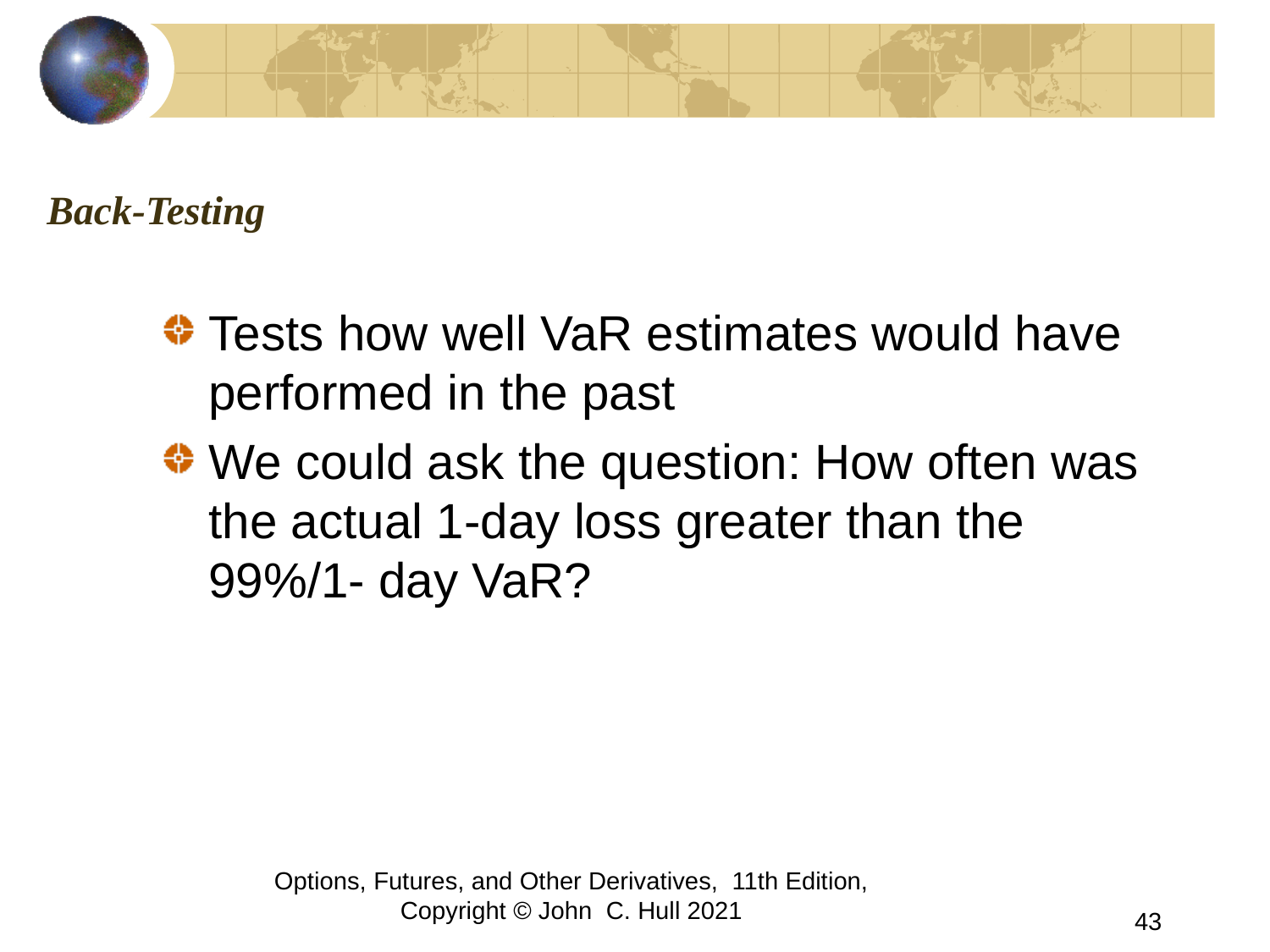

# Back-Testing
Tests how well VaR estimates would have performed in the past
We could ask the question: How often was the actual 1-day loss greater than the 99%/1- day VaR?
Options, Futures, and Other Derivatives,  11th Edition, Copyright © John  C. Hull 2021
43